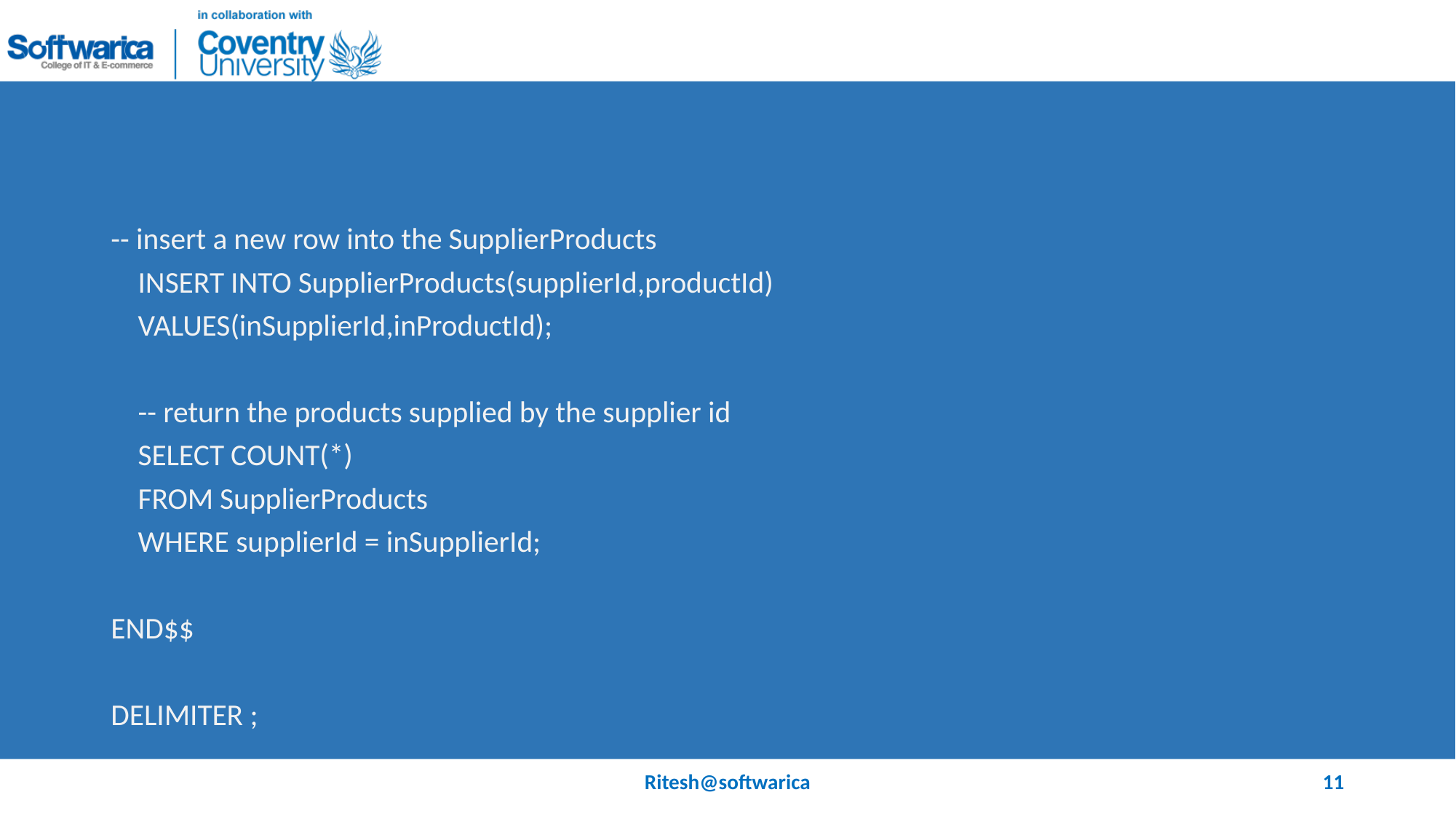

#
-- insert a new row into the SupplierProducts
    INSERT INTO SupplierProducts(supplierId,productId)
    VALUES(inSupplierId,inProductId);

    -- return the products supplied by the supplier id
    SELECT COUNT(*)
    FROM SupplierProducts
    WHERE supplierId = inSupplierId;

END$$

DELIMITER ;

Ritesh@softwarica
11